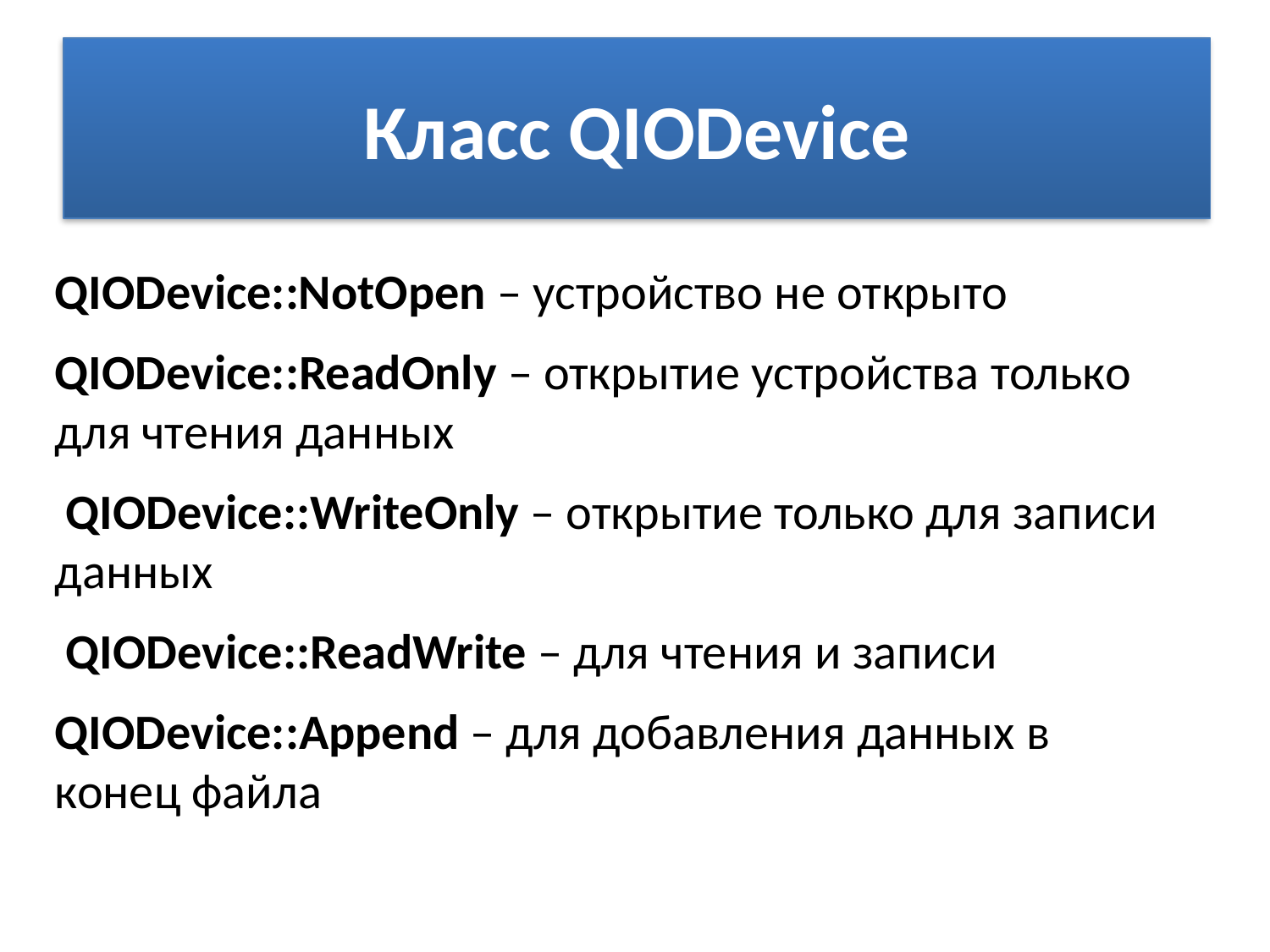

# Класс QIODevice
QIODevice::NotOpen – устройство не открыто
QIODevice::ReadOnly – открытие устройства только для чтения данных
 QIODevice::WriteOnly – открытие только для записи данных
 QIODevice::ReadWrite – для чтения и записи
QIODevice::Append – для добавления данных в конец файла